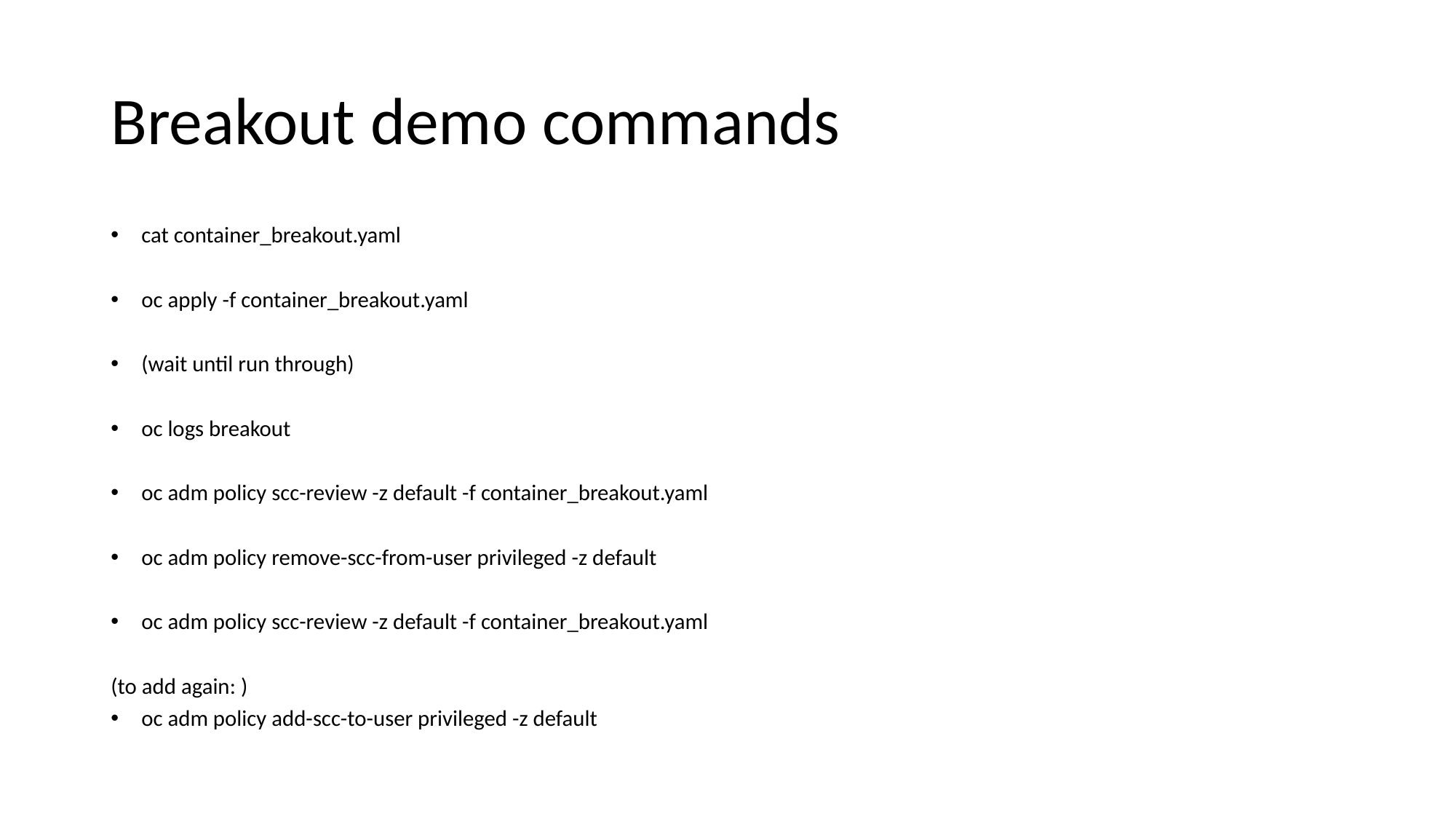

# Breakout demo commands
cat container_breakout.yaml

oc apply -f container_breakout.yaml

(wait until run through)

oc logs breakout

oc adm policy scc-review -z default -f container_breakout.yaml

oc adm policy remove-scc-from-user privileged -z default

oc adm policy scc-review -z default -f container_breakout.yaml

(to add again: )
oc adm policy add-scc-to-user privileged -z default